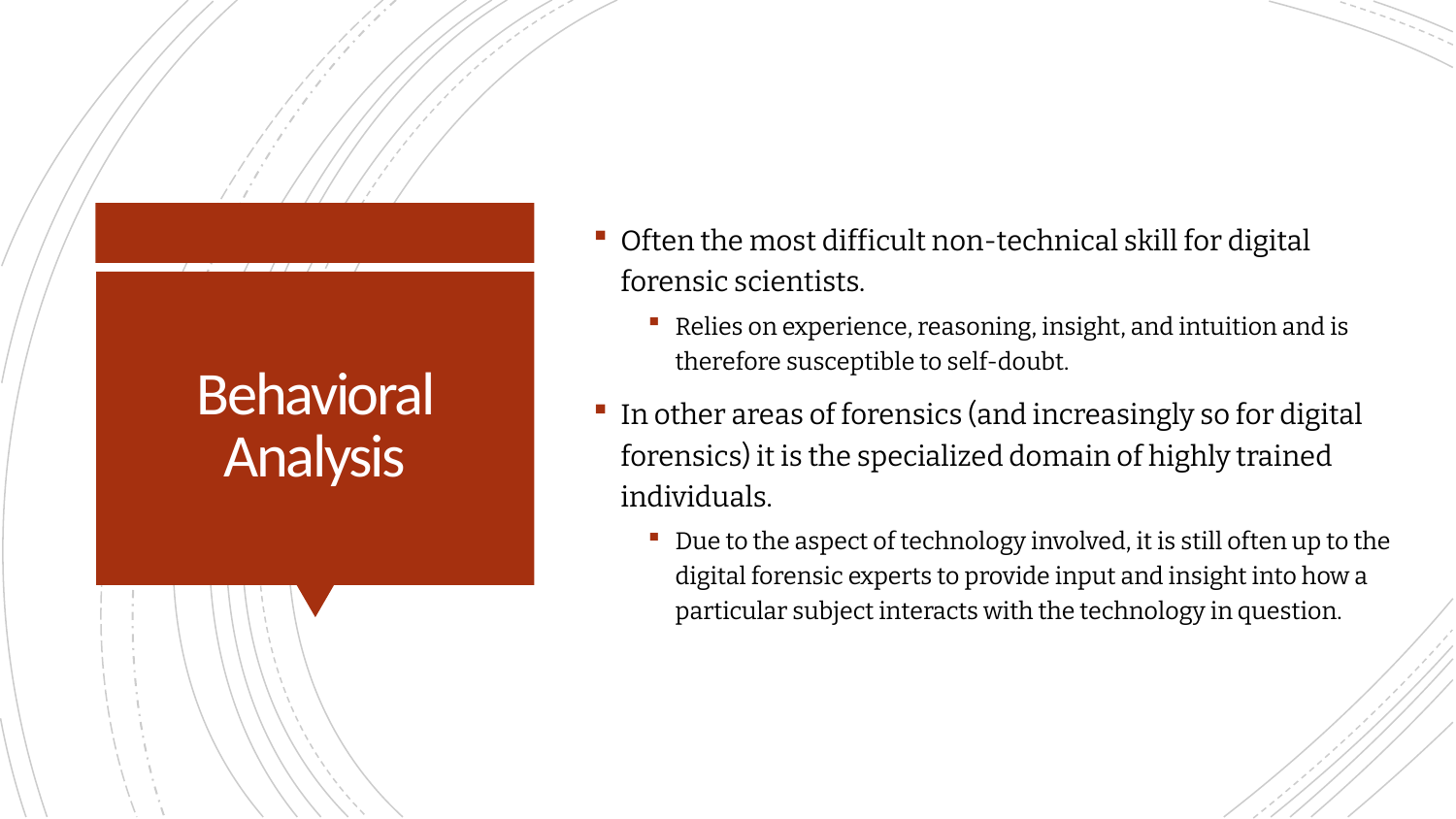

Often the most difficult non-technical skill for digital forensic scientists.
Relies on experience, reasoning, insight, and intuition and is therefore susceptible to self-doubt.
In other areas of forensics (and increasingly so for digital forensics) it is the specialized domain of highly trained individuals.
Due to the aspect of technology involved, it is still often up to the digital forensic experts to provide input and insight into how a particular subject interacts with the technology in question.
# Behavioral Analysis